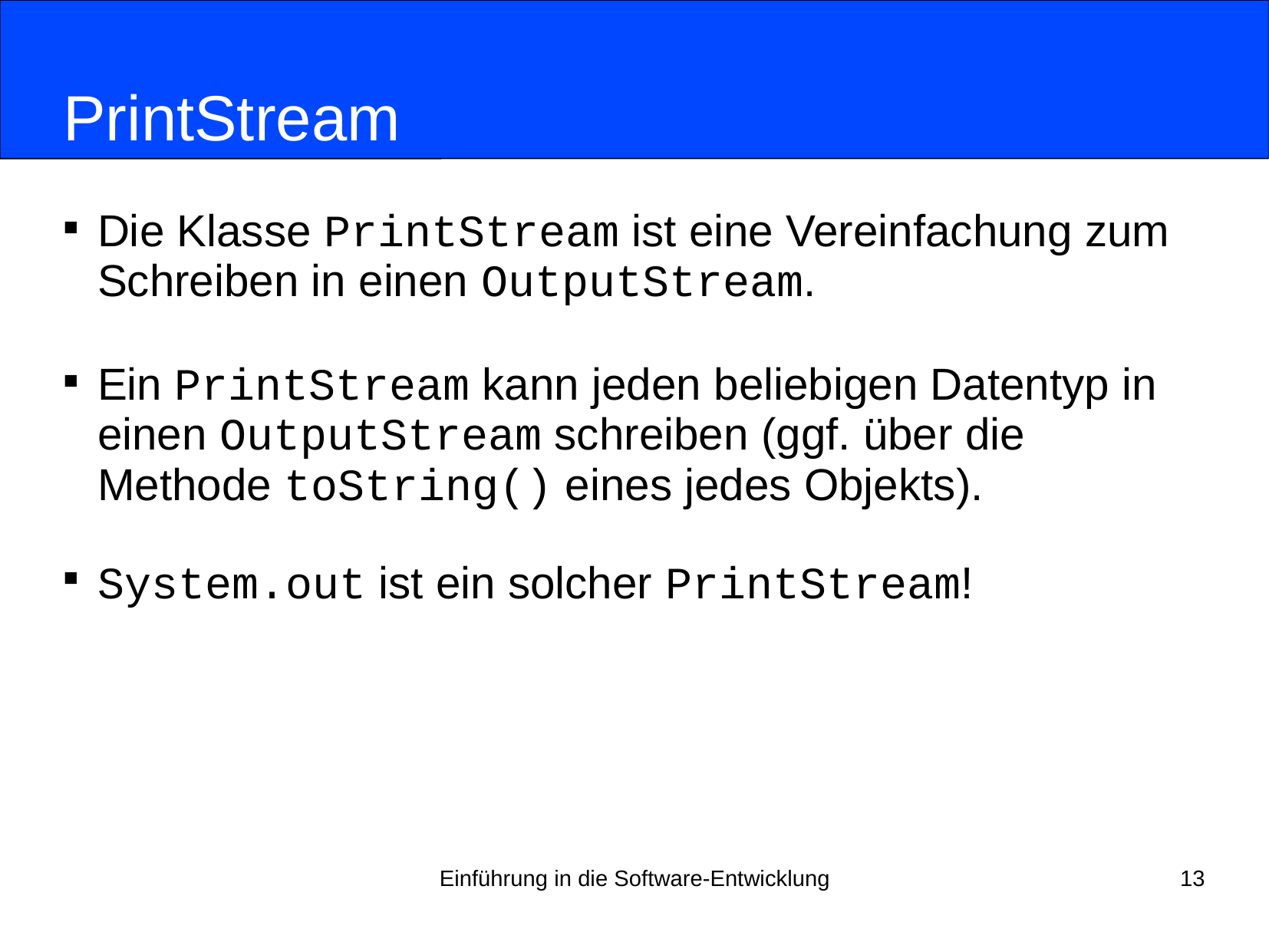

# PrintStream
Die Klasse PrintStream ist eine Vereinfachung zum Schreiben in einen OutputStream.
Ein PrintStream kann jeden beliebigen Datentyp in einen OutputStream schreiben (ggf. über die Methode toString() eines jedes Objekts).
System.out ist ein solcher PrintStream!

Einführung in die Software-Entwicklung
13